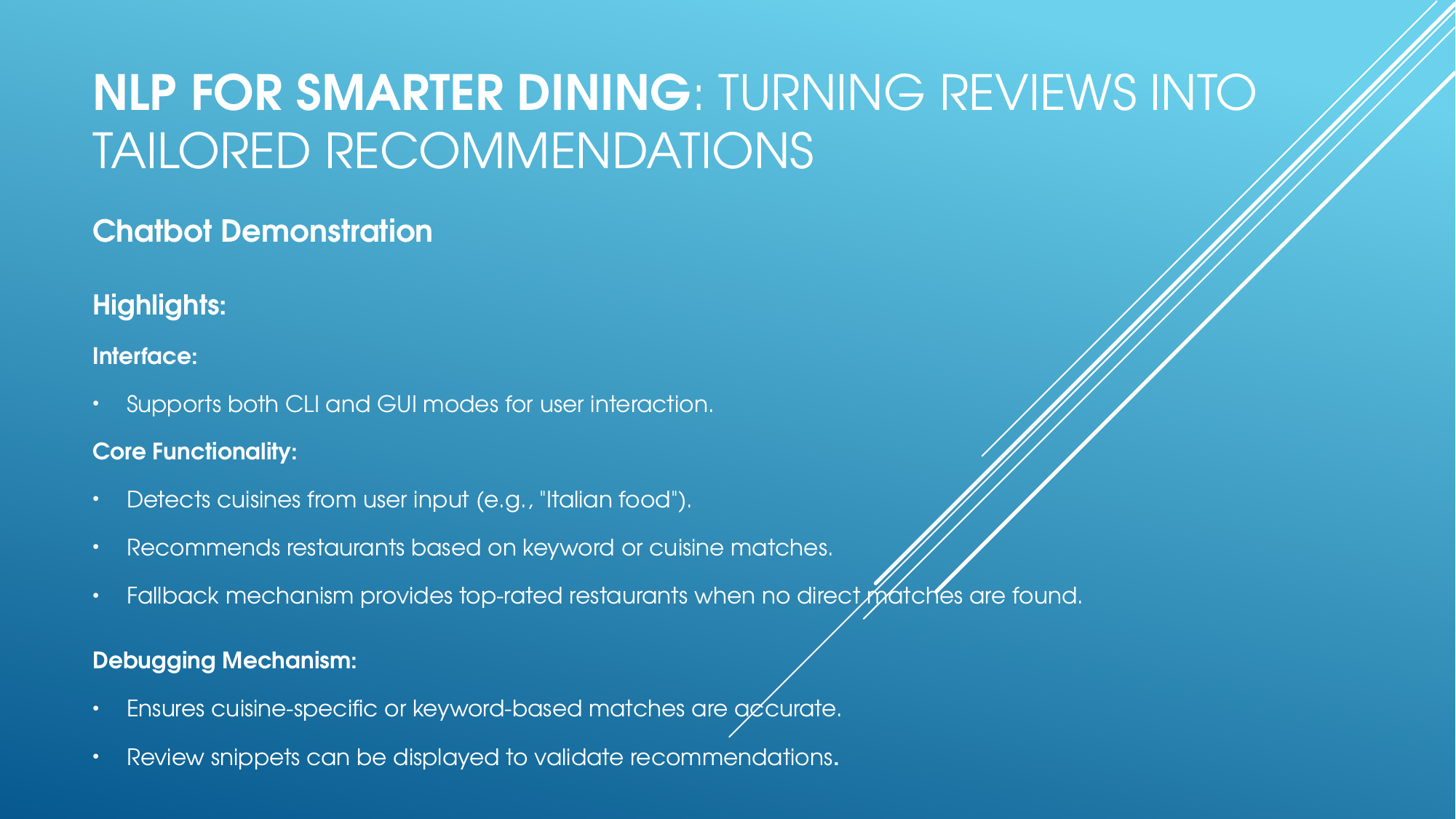

# NLP for Smarter Dining: Turning Reviews into Tailored Recommendations
Chatbot Demonstration

Highlights:
Interface:
Supports both CLI and GUI modes for user interaction.
Core Functionality:
Detects cuisines from user input (e.g., "Italian food").
Recommends restaurants based on keyword or cuisine matches.
Fallback mechanism provides top-rated restaurants when no direct matches are found.

Debugging Mechanism:
Ensures cuisine-specific or keyword-based matches are accurate.
Review snippets can be displayed to validate recommendations.